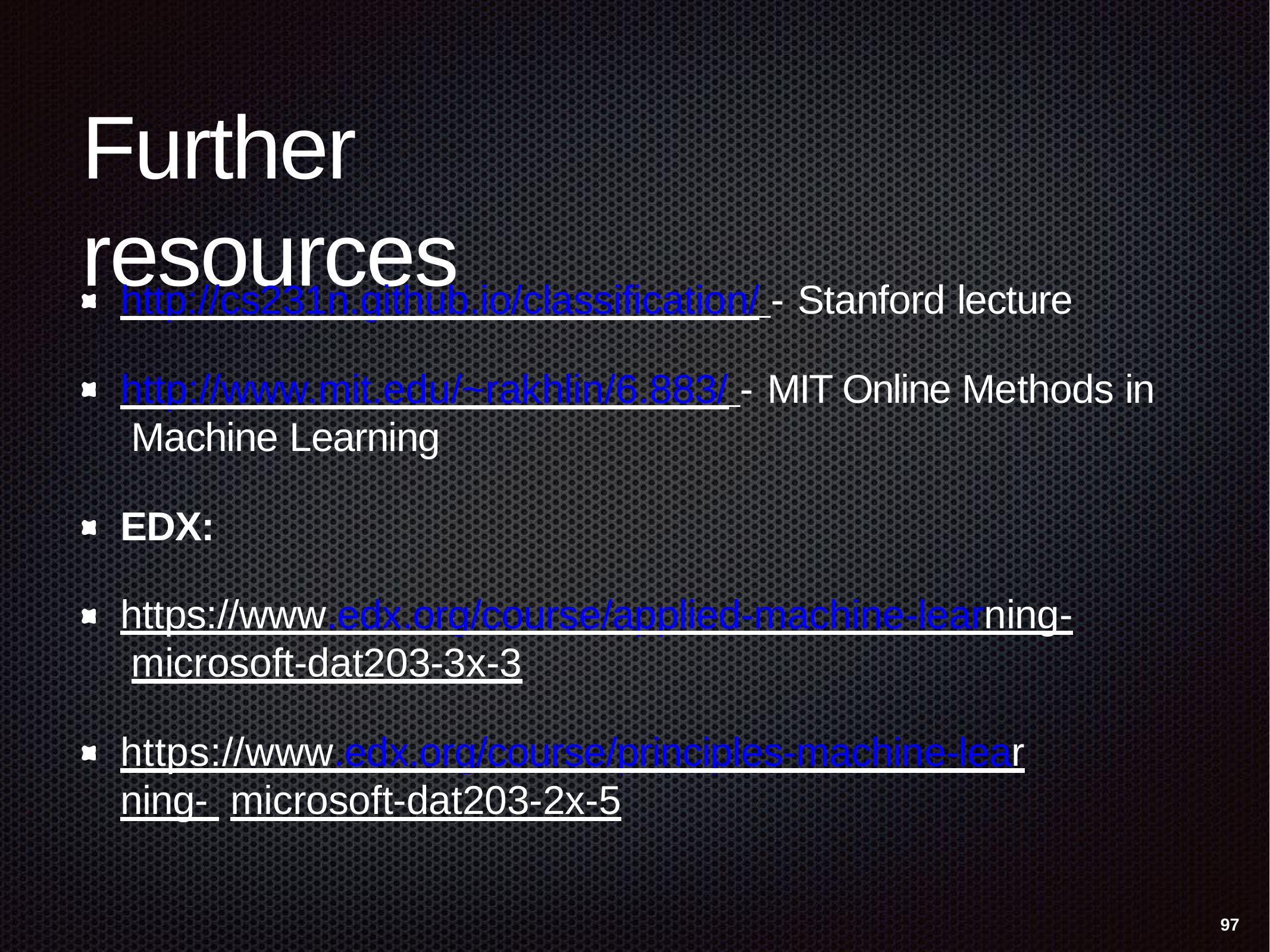

# Further resources
http://cs231n.github.io/classification/ - Stanford lecture
http://www.mit.edu/~rakhlin/6.883/ - MIT Online Methods in  Machine Learning
EDX:
https://www.edx.org/course/applied-machine-learning-  microsoft-dat203-3x-3
https://www.edx.org/course/principles-machine-learning-  microsoft-dat203-2x-5

97